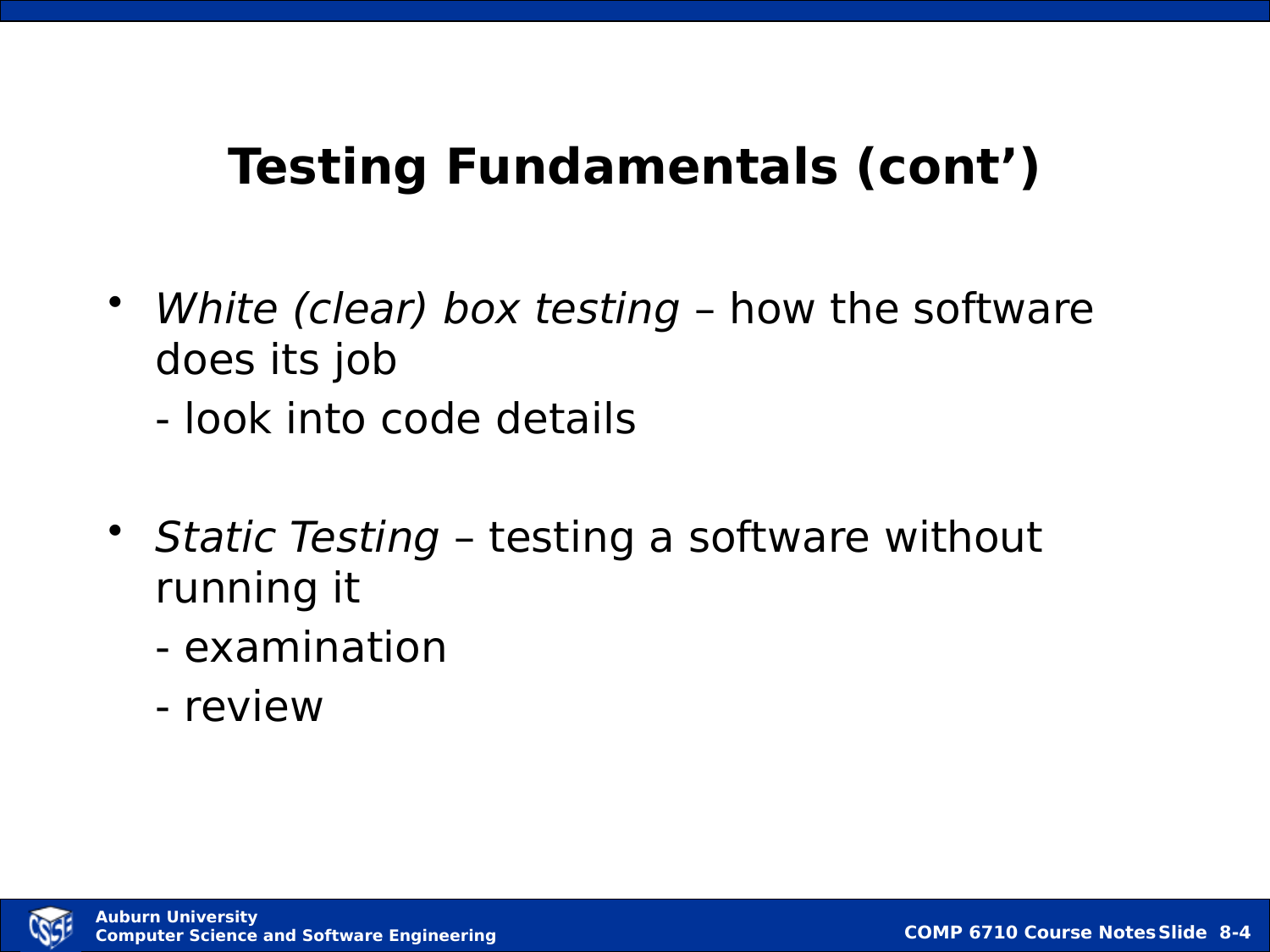

# Testing Fundamentals (cont’)
White (clear) box testing – how the software does its job
	- look into code details

Static Testing – testing a software without running it
	- examination
	- review